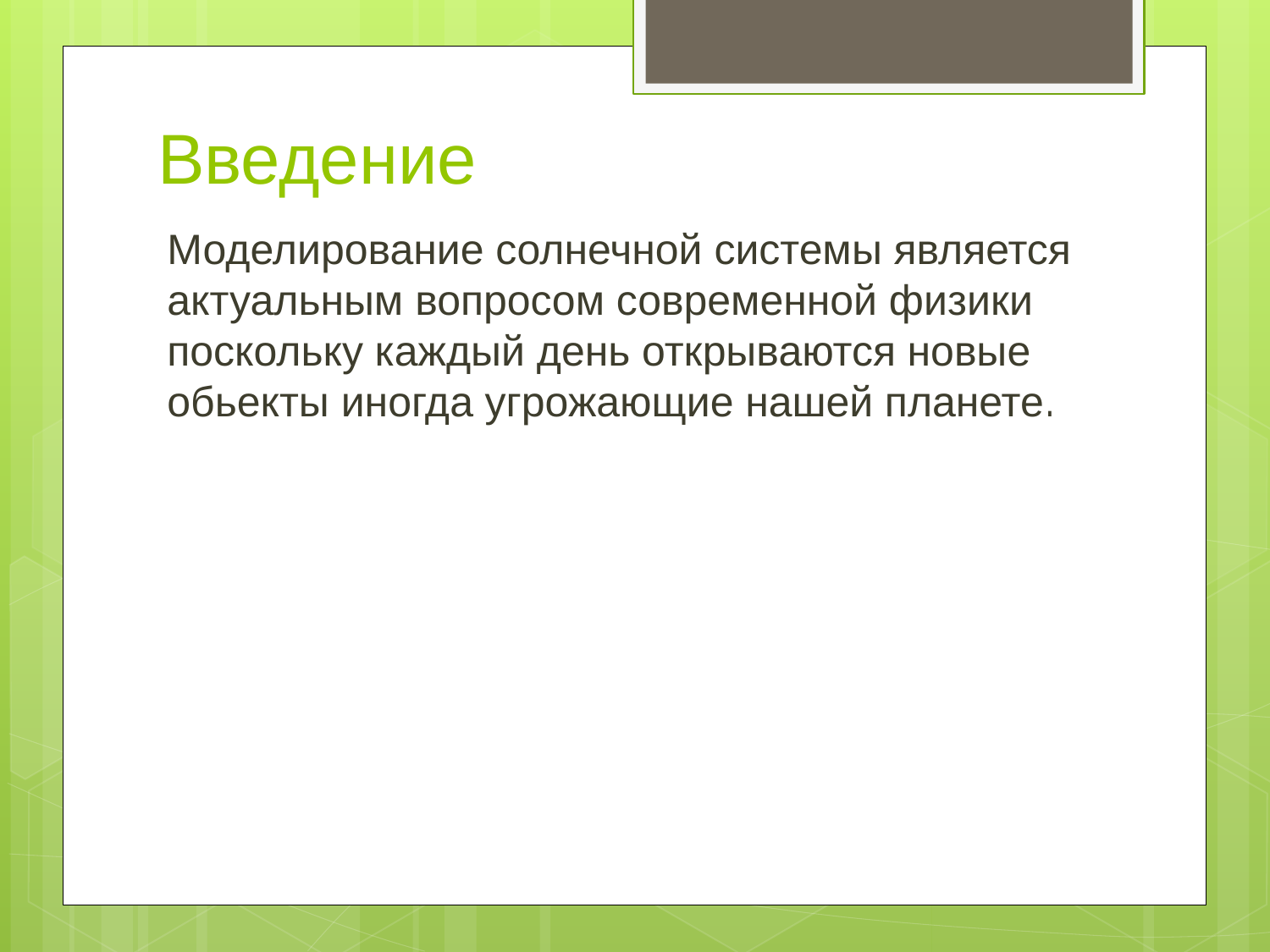

# Введение
Моделирование солнечной системы является актуальным вопросом современной физики поскольку каждый день открываются новые обьекты иногда угрожающие нашей планете.